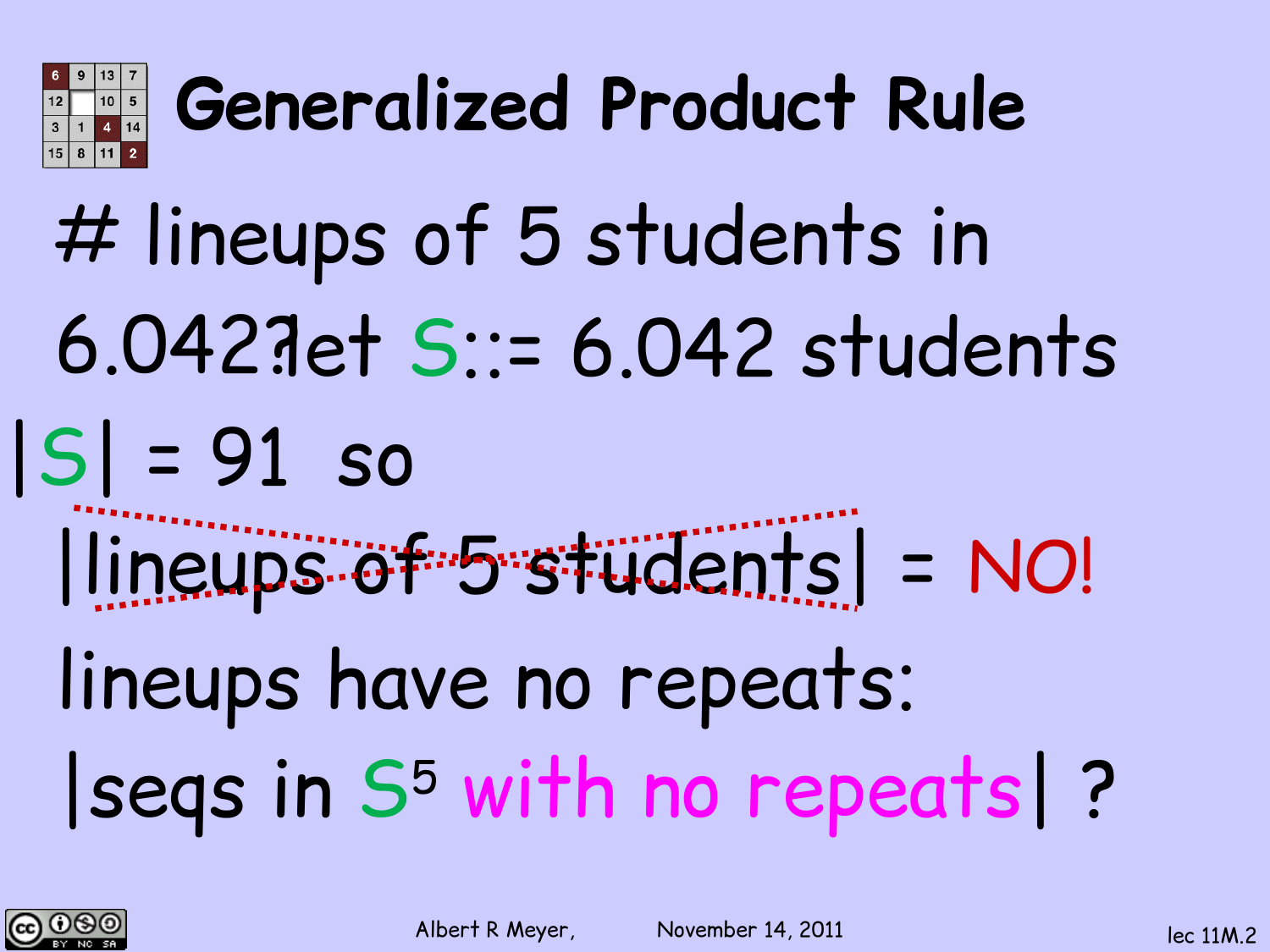

# Generalized Product Rule
# lineups of 5 students in
6.042?
            let S::= 6.042 students
|S| = 91  so
  |lineups of 5 students| = 915 ?

NO!
lineups have no repeats:
|seqs in S5 with no repeats| ?
lec 11M.2